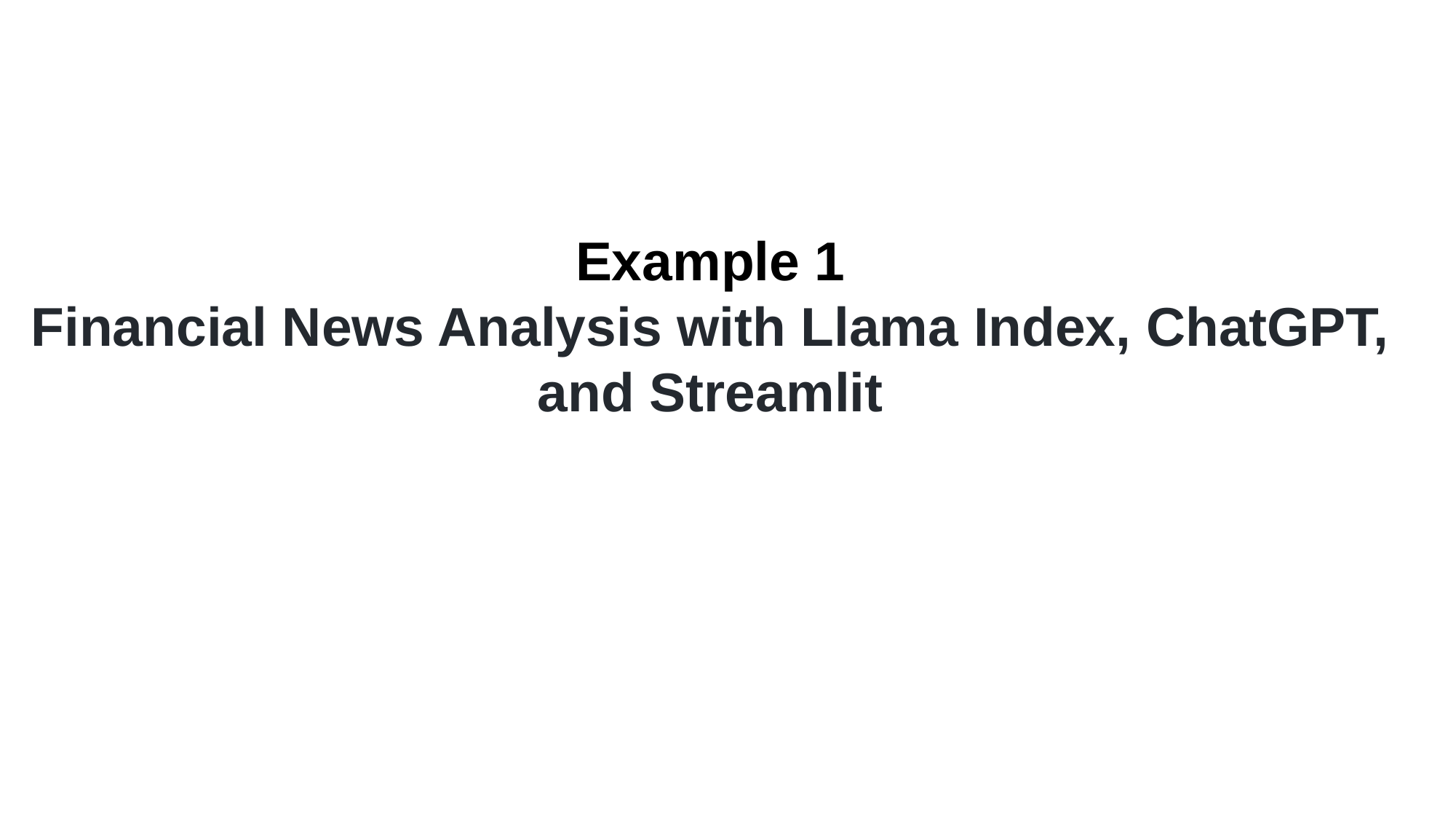

Example 1
Financial News Analysis with Llama Index, ChatGPT, and Streamlit